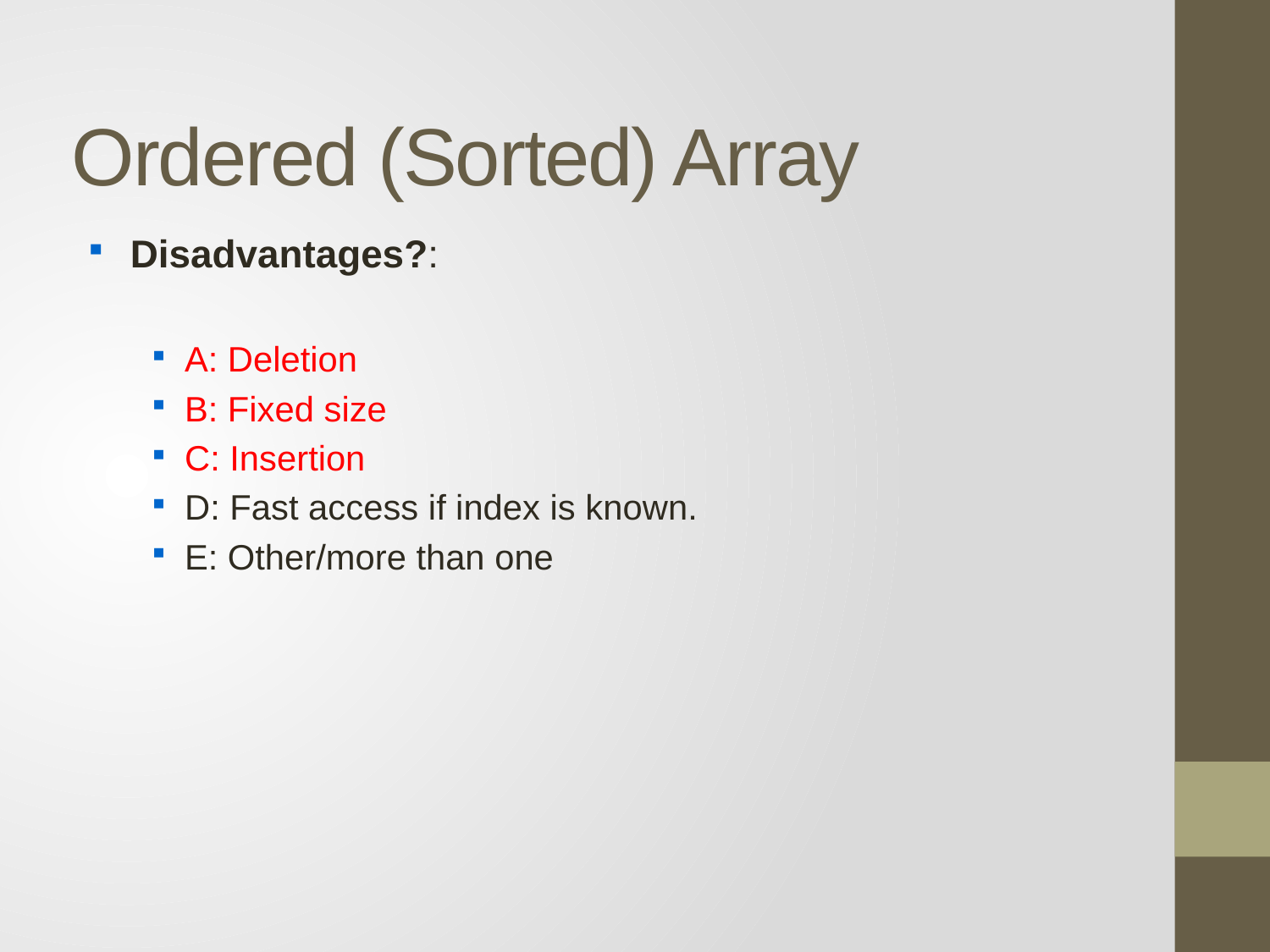

# Ordered (Sorted) Array
Disadvantages?:

A: Deletion
B: Fixed size
C: Insertion
D: Fast access if index is known.
E: Other/more than one